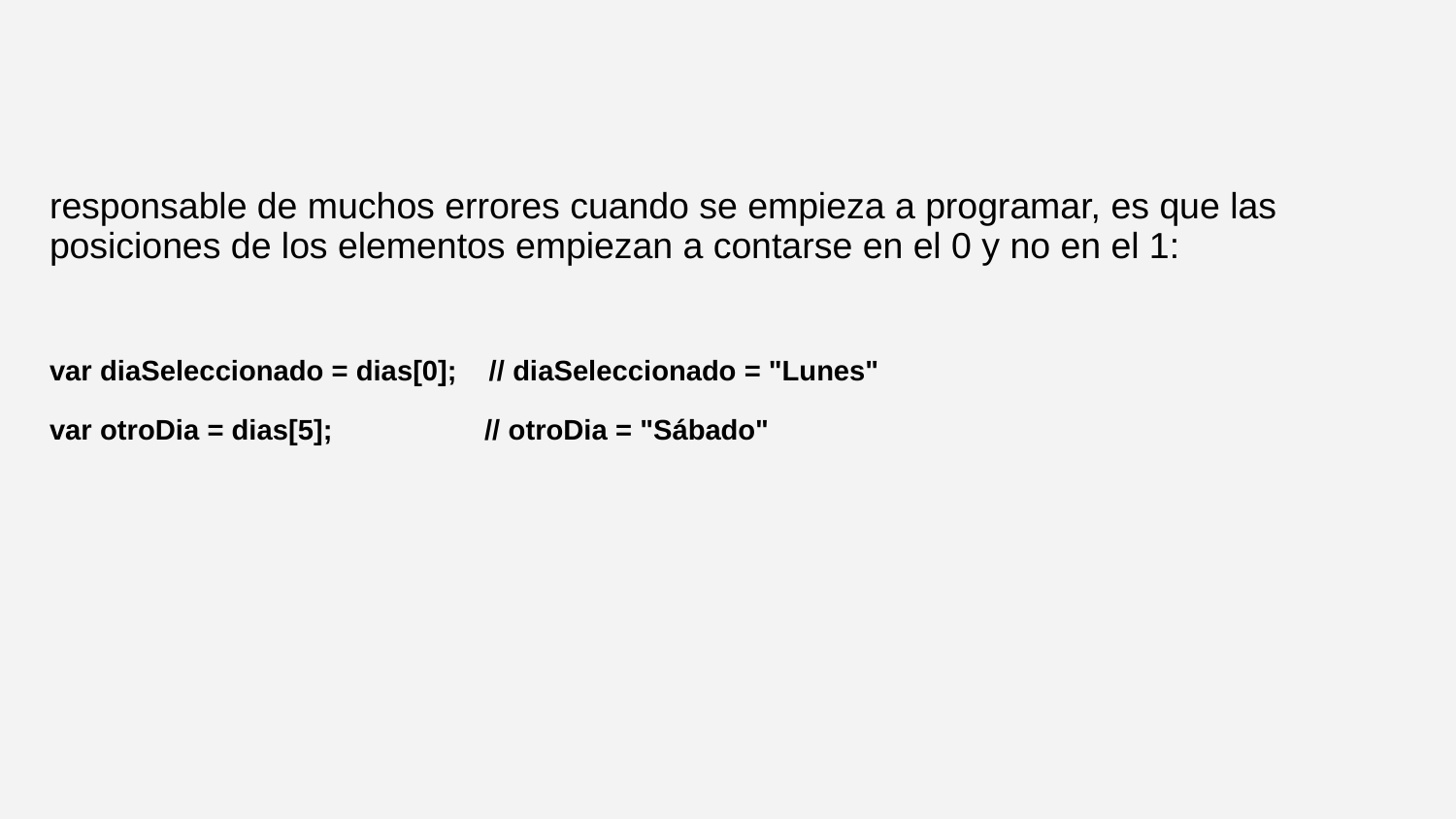

responsable de muchos errores cuando se empieza a programar, es que las posiciones de los elementos empiezan a contarse en el 0 y no en el 1:

var diaSeleccionado = dias[0];    // diaSeleccionado = "Lunes"
var otroDia = dias[5];                   // otroDia = "Sábado"